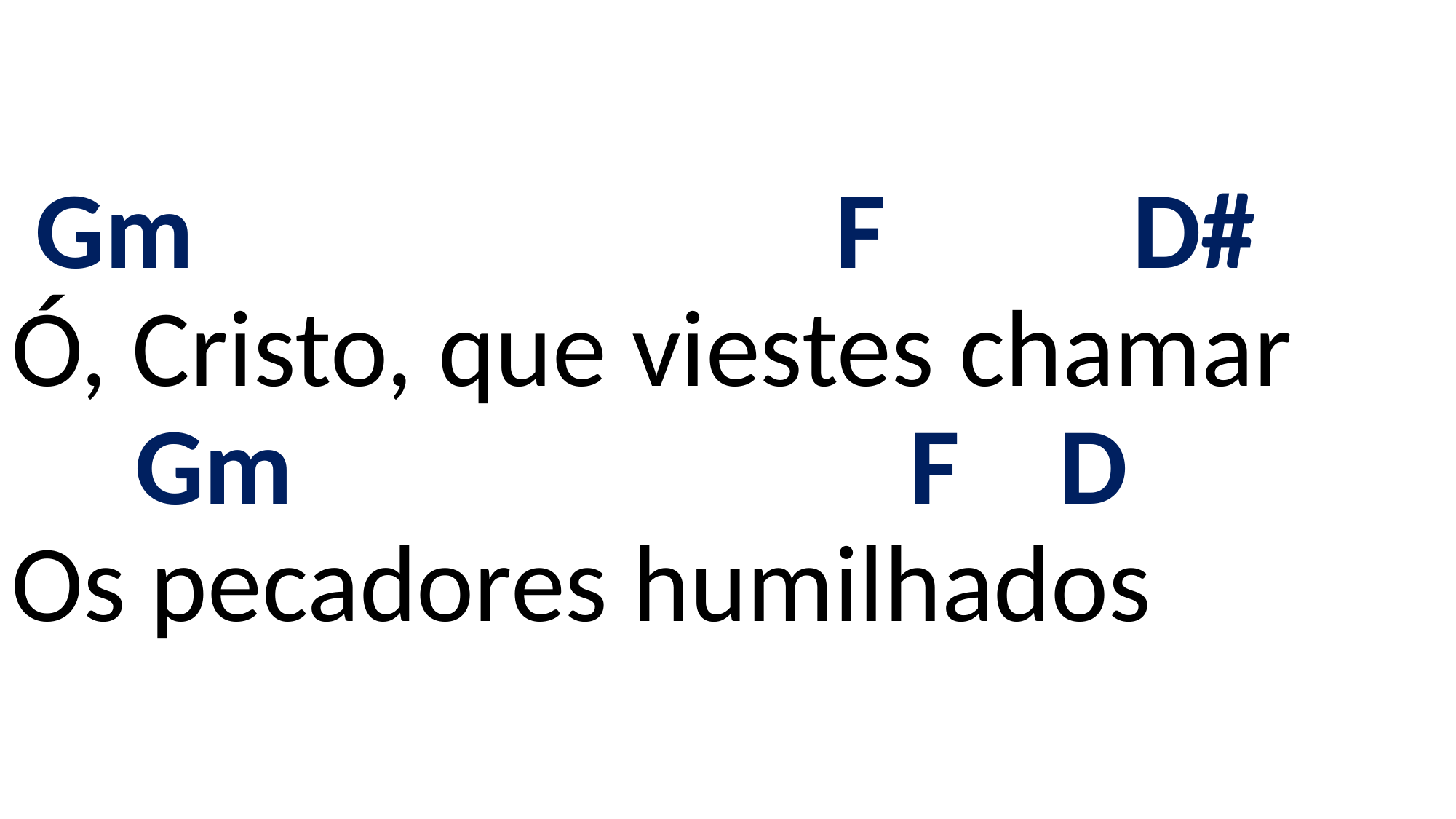

# Gm                          F          D# Ó, Cristo, que viestes chamar Gm                         F    D Os pecadores humilhados